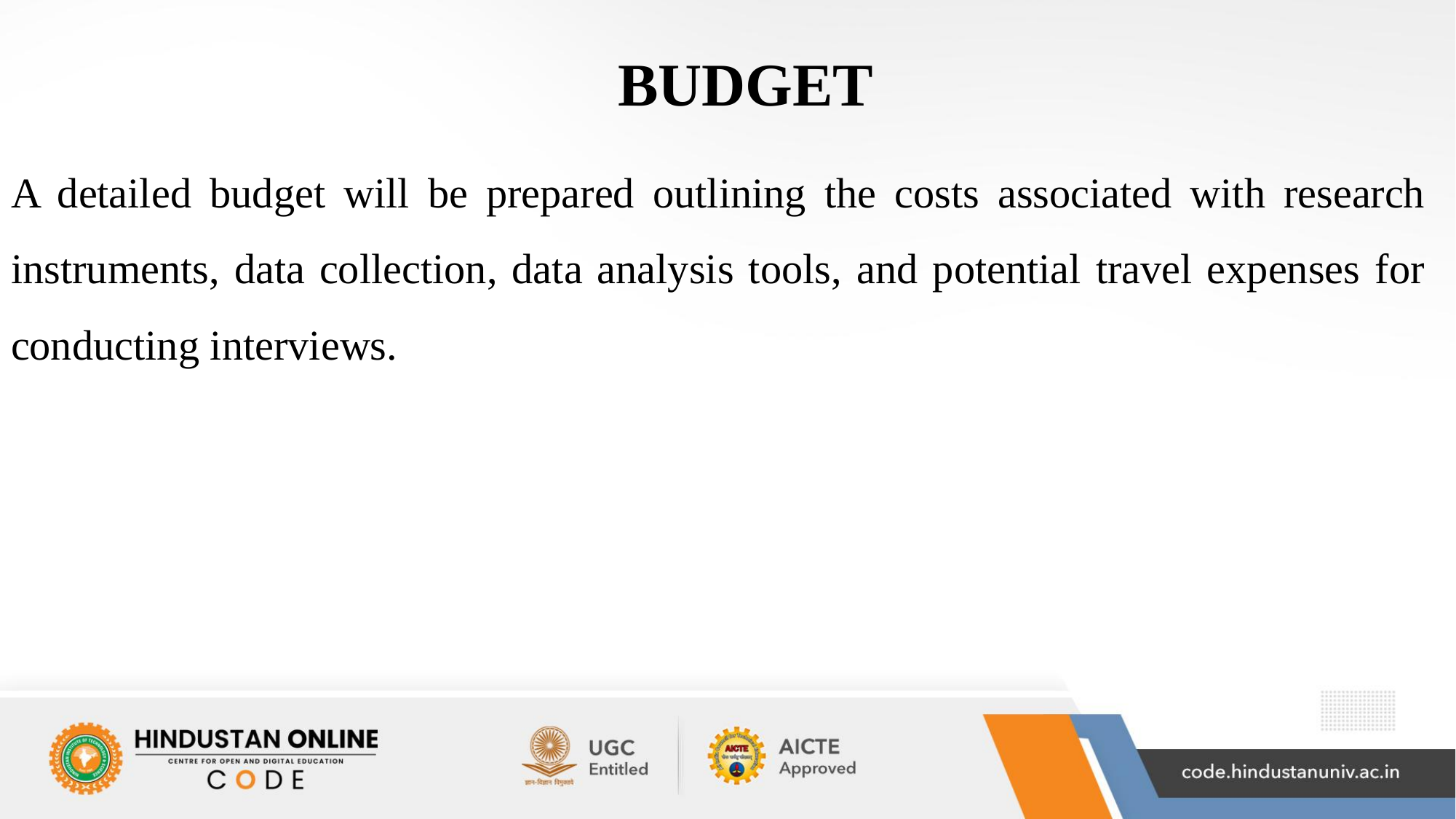

# BUDGET
A detailed budget will be prepared outlining the costs associated with research instruments, data collection, data analysis tools, and potential travel expenses for conducting interviews.